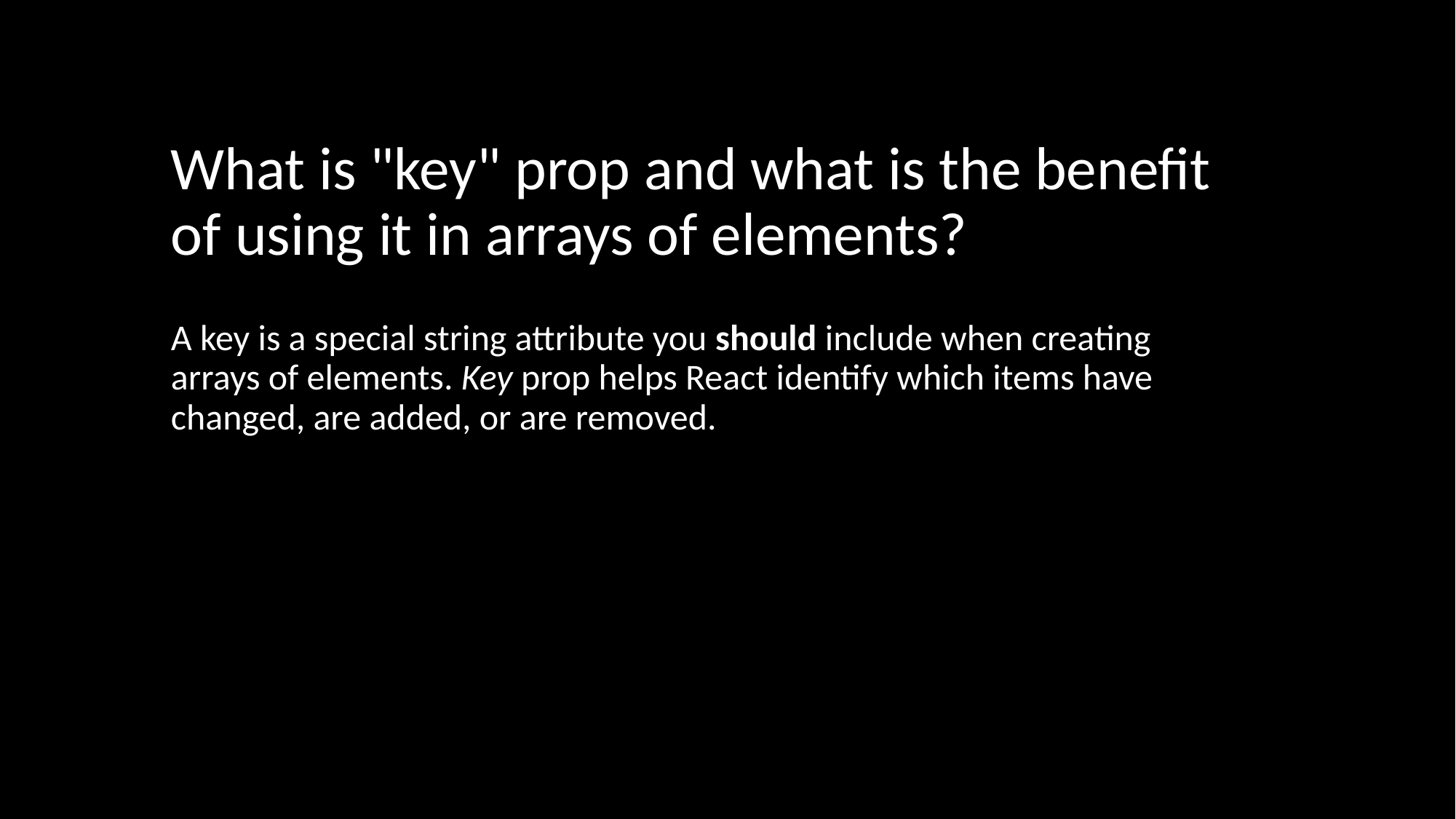

# What is "key" prop and what is the benefit of using it in arrays of elements?
A key is a special string attribute you should include when creating arrays of elements. Key prop helps React identify which items have changed, are added, or are removed.